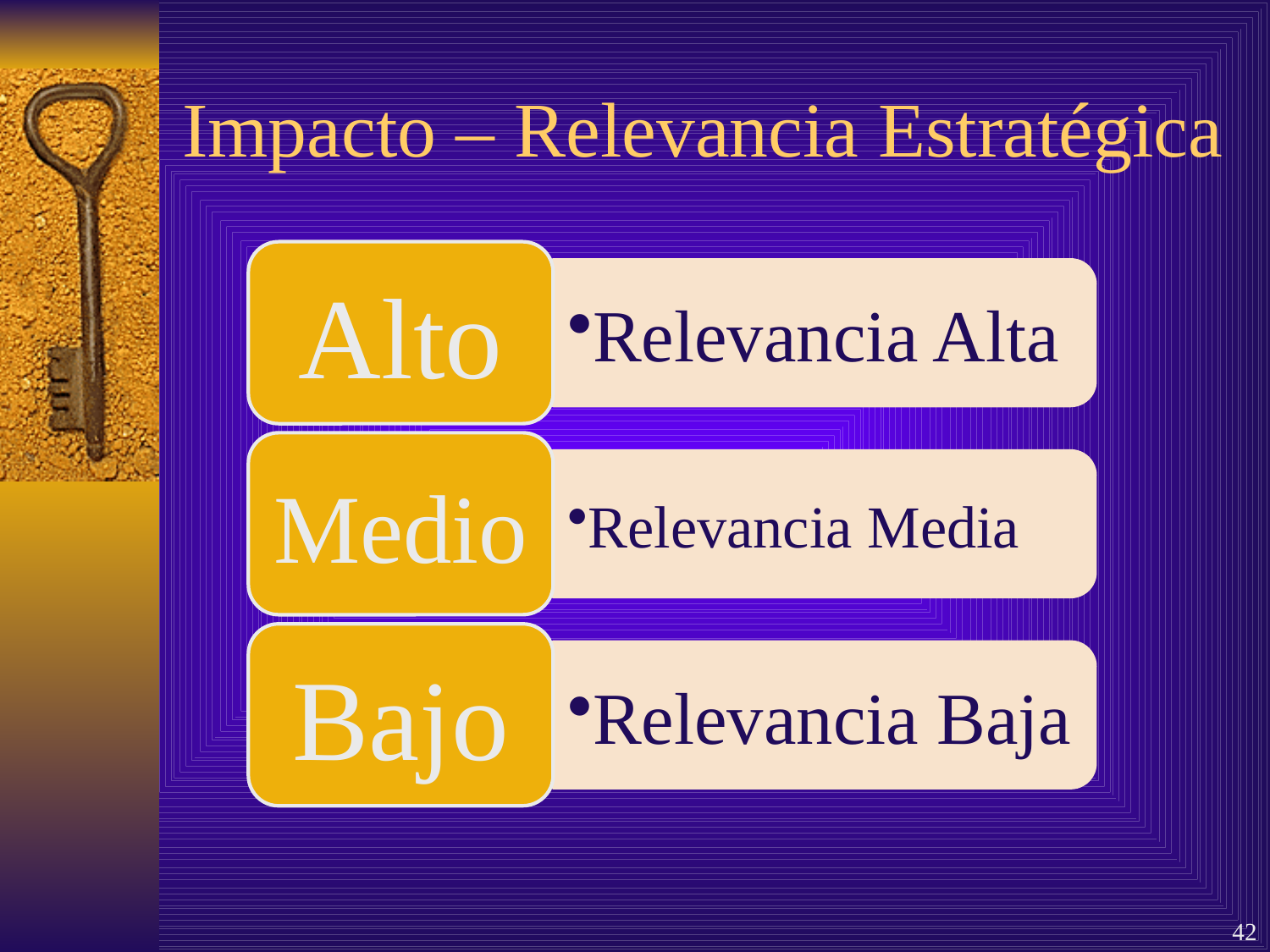

# Impacto – Relevancia Estratégica
Alto
Relevancia Alta
Medio
Relevancia Media
Bajo
Relevancia Baja
42